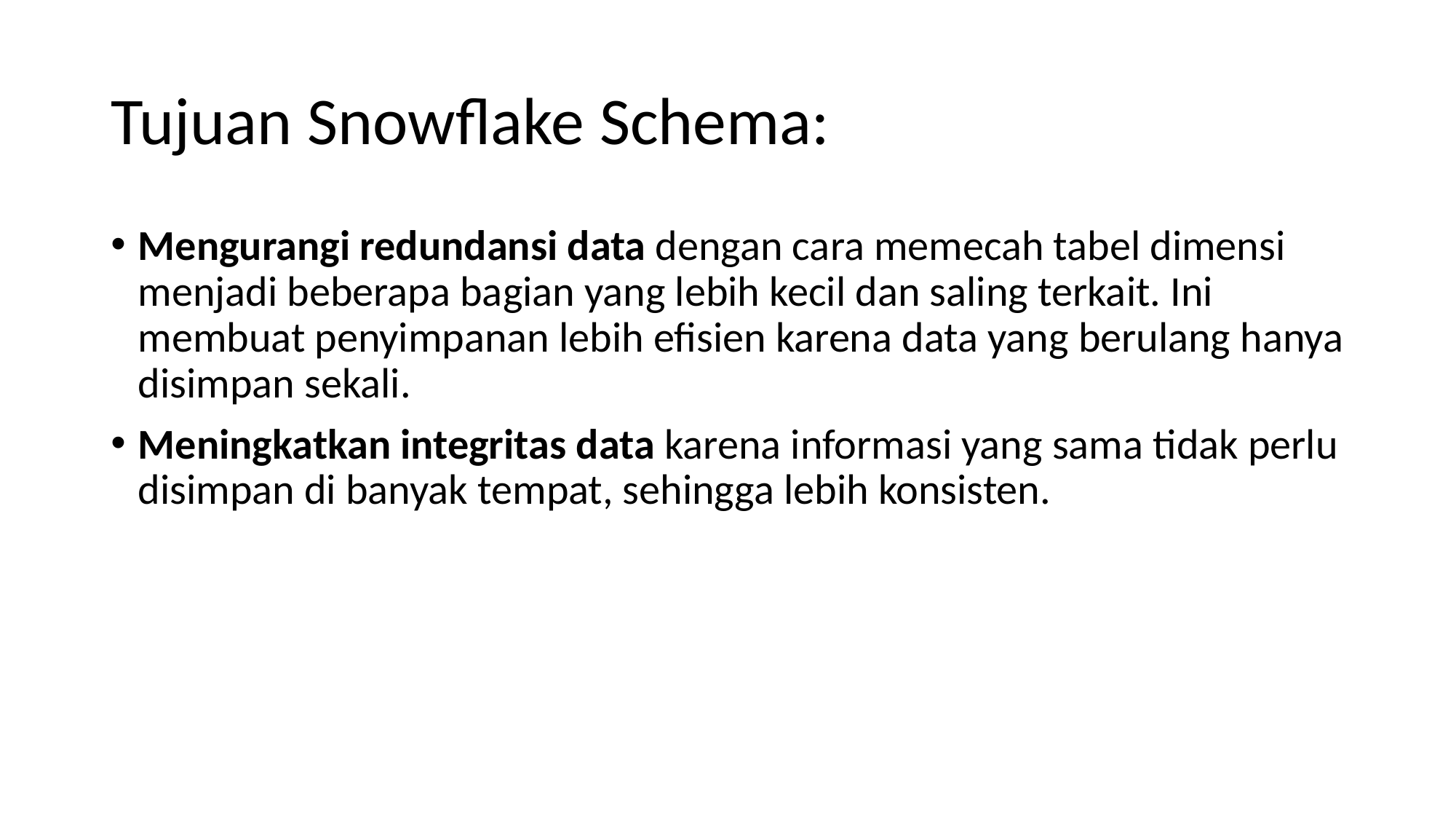

# Tujuan Snowflake Schema:
Mengurangi redundansi data dengan cara memecah tabel dimensi menjadi beberapa bagian yang lebih kecil dan saling terkait. Ini membuat penyimpanan lebih efisien karena data yang berulang hanya disimpan sekali.
Meningkatkan integritas data karena informasi yang sama tidak perlu disimpan di banyak tempat, sehingga lebih konsisten.